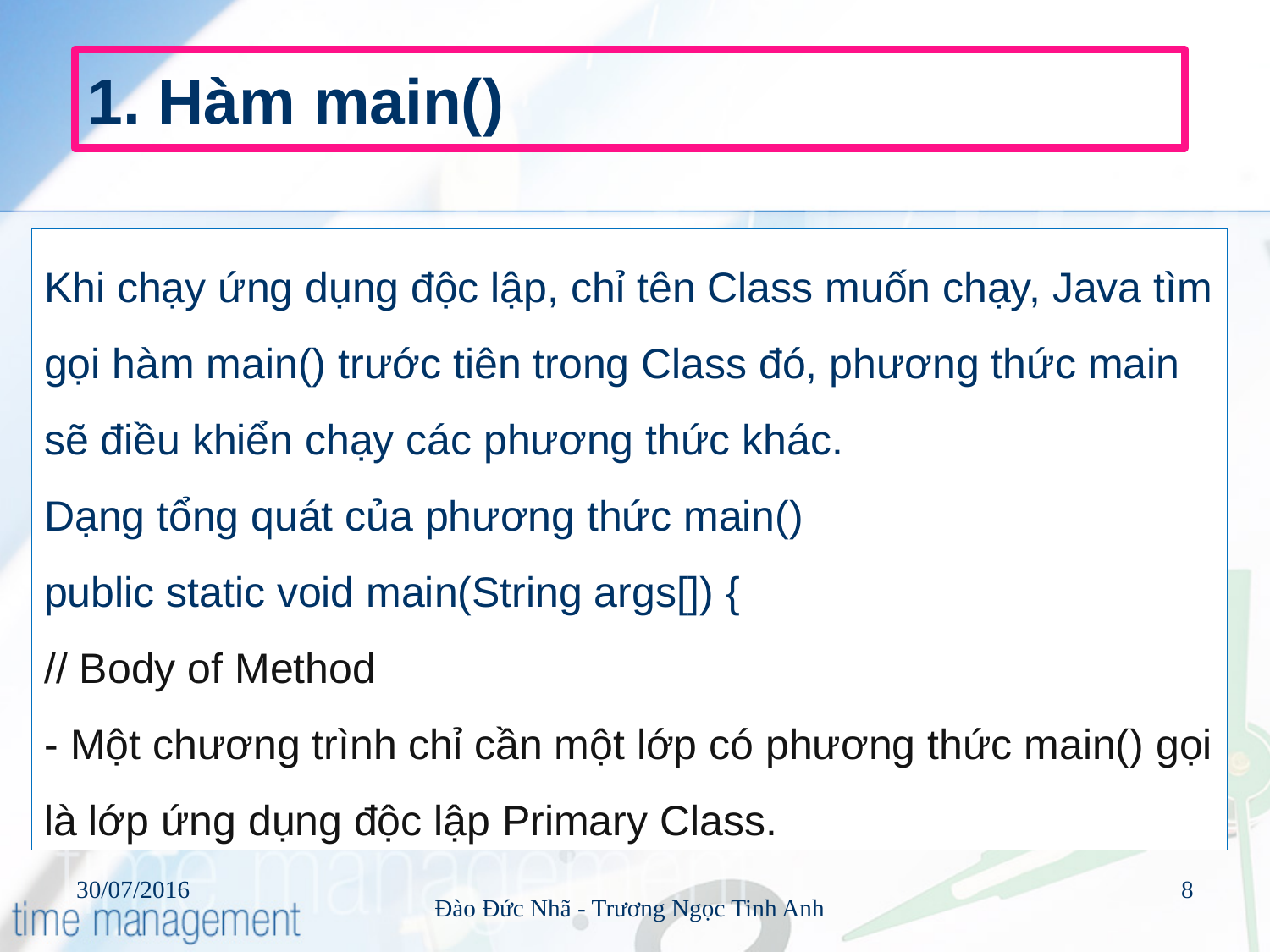

# 1. Hàm main()
Khi chạy ứng dụng độc lập, chỉ tên Class muốn chạy, Java tìm gọi hàm main() trước tiên trong Class đó, phương thức main sẽ điều khiển chạy các phương thức khác.
Dạng tổng quát của phương thức main()
public static void main(String args[]) {
// Body of Method
- Một chương trình chỉ cần một lớp có phương thức main() gọi là lớp ứng dụng độc lập Primary Class.
30/07/2016
8
Đào Đức Nhã - Trương Ngọc Tinh Anh